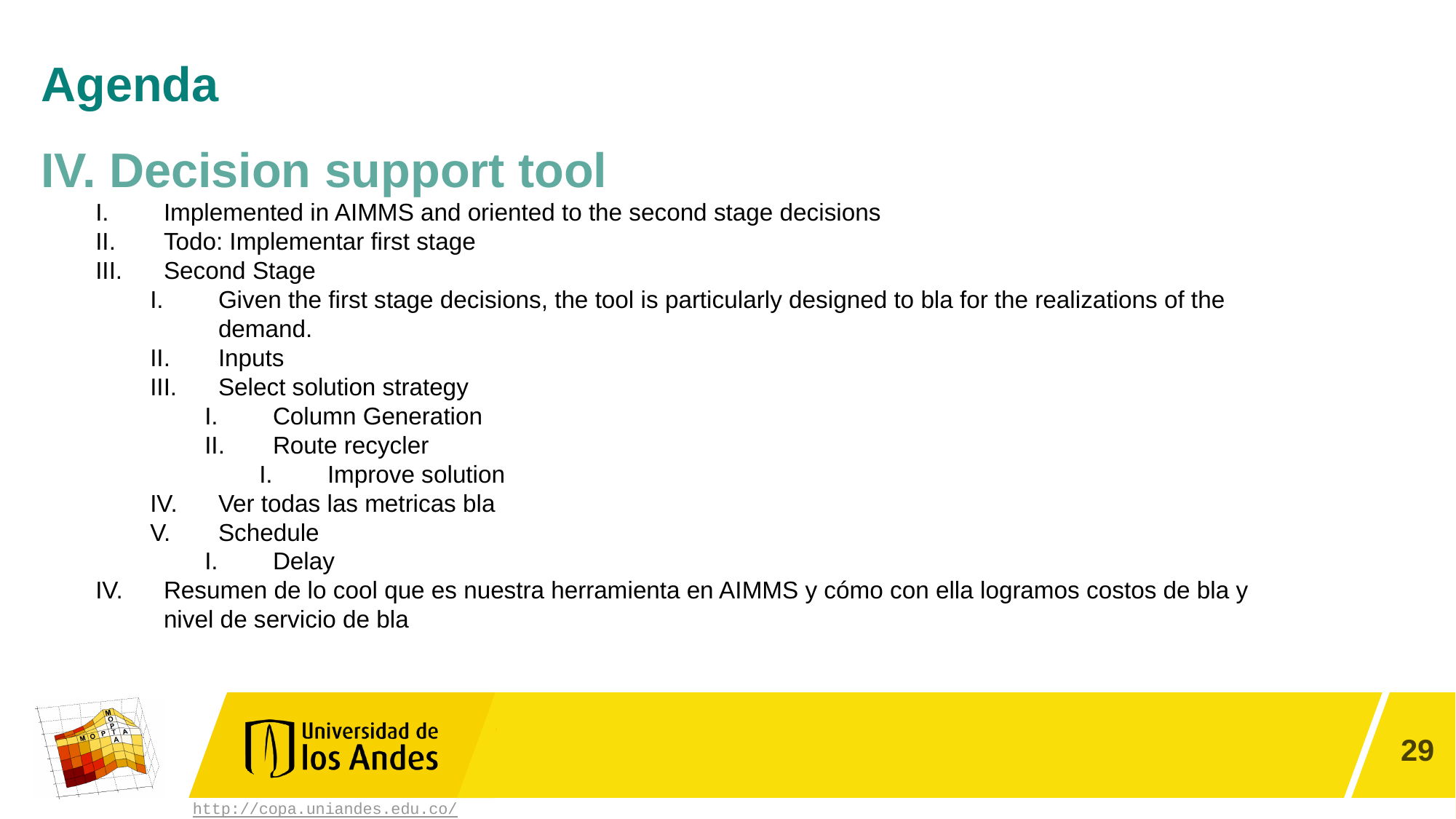

# Agenda
Decision support tool
Implemented in AIMMS and oriented to the second stage decisions
Todo: Implementar first stage
Second Stage
Given the first stage decisions, the tool is particularly designed to bla for the realizations of the demand.
Inputs
Select solution strategy
Column Generation
Route recycler
Improve solution
Ver todas las metricas bla
Schedule
Delay
Resumen de lo cool que es nuestra herramienta en AIMMS y cómo con ella logramos costos de bla y nivel de servicio de bla